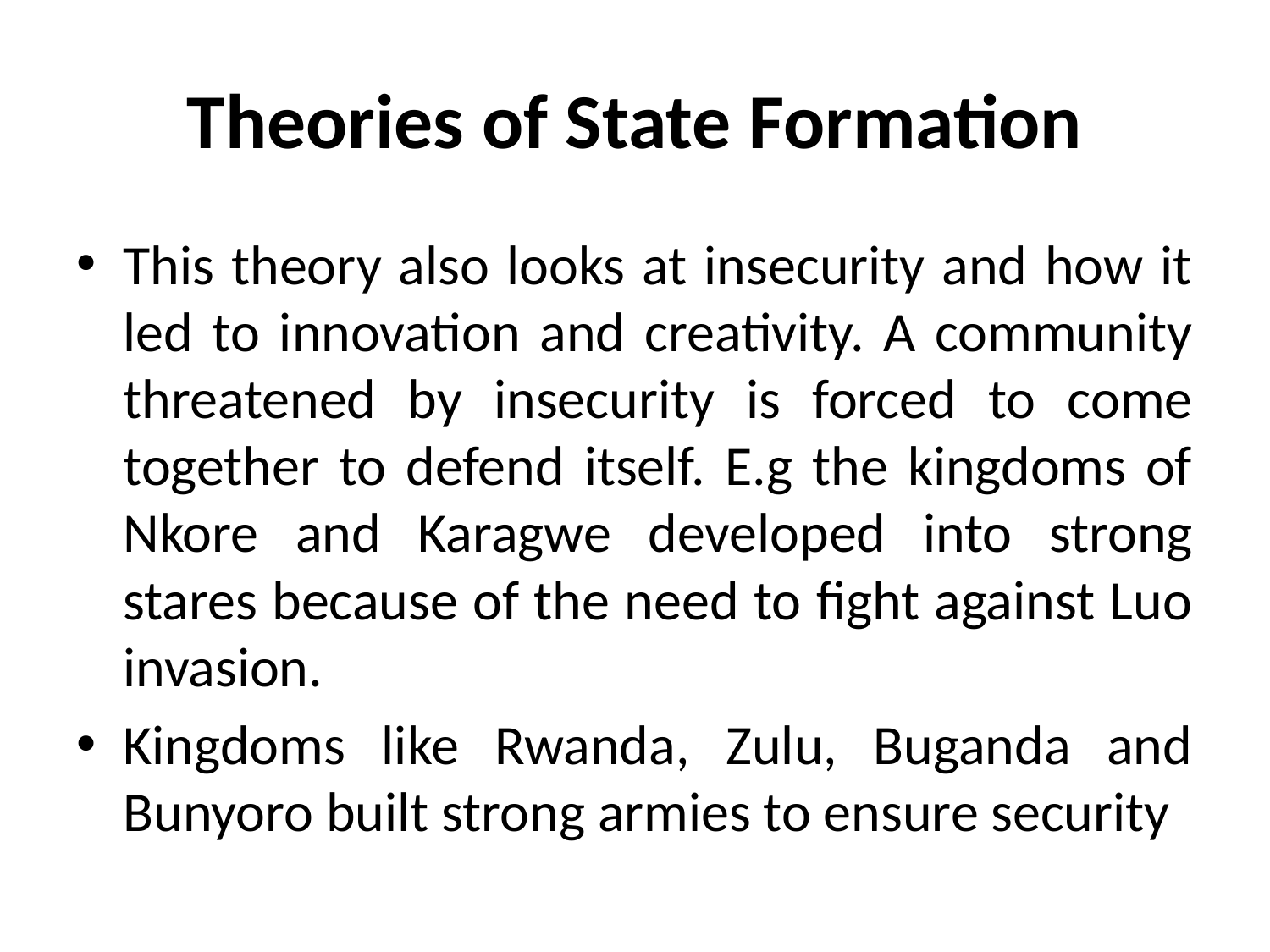

# Theories of State Formation
This theory also looks at insecurity and how it led to innovation and creativity. A community threatened by insecurity is forced to come together to defend itself. E.g the kingdoms of Nkore and Karagwe developed into strong stares because of the need to fight against Luo invasion.
Kingdoms like Rwanda, Zulu, Buganda and Bunyoro built strong armies to ensure security